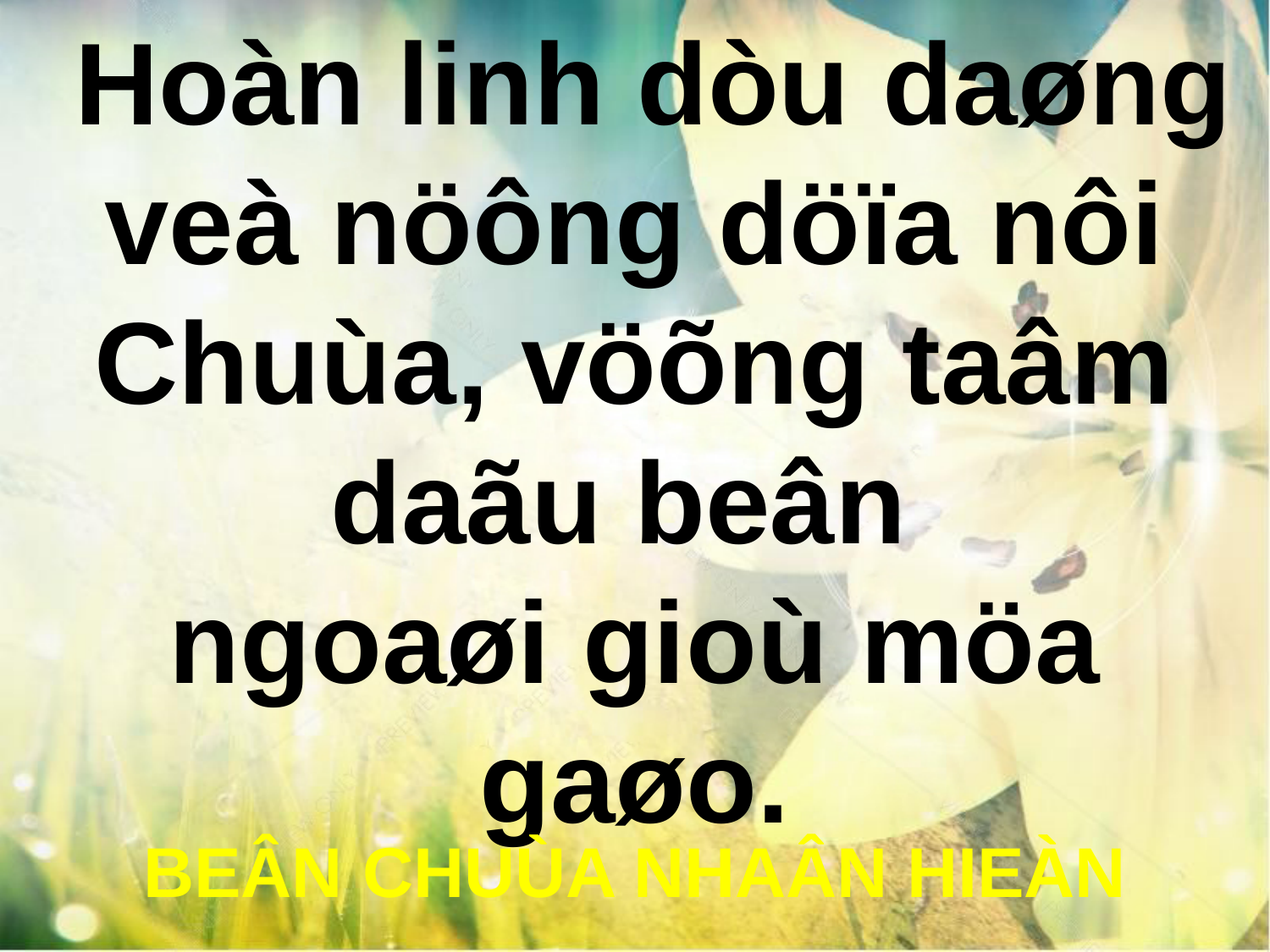

Hoàn linh dòu daøng veà nöông döïa nôi Chuùa, vöõng taâm daãu beân
ngoaøi gioù möa gaøo.
BEÂN CHUÙA NHAÂN HIEÀN